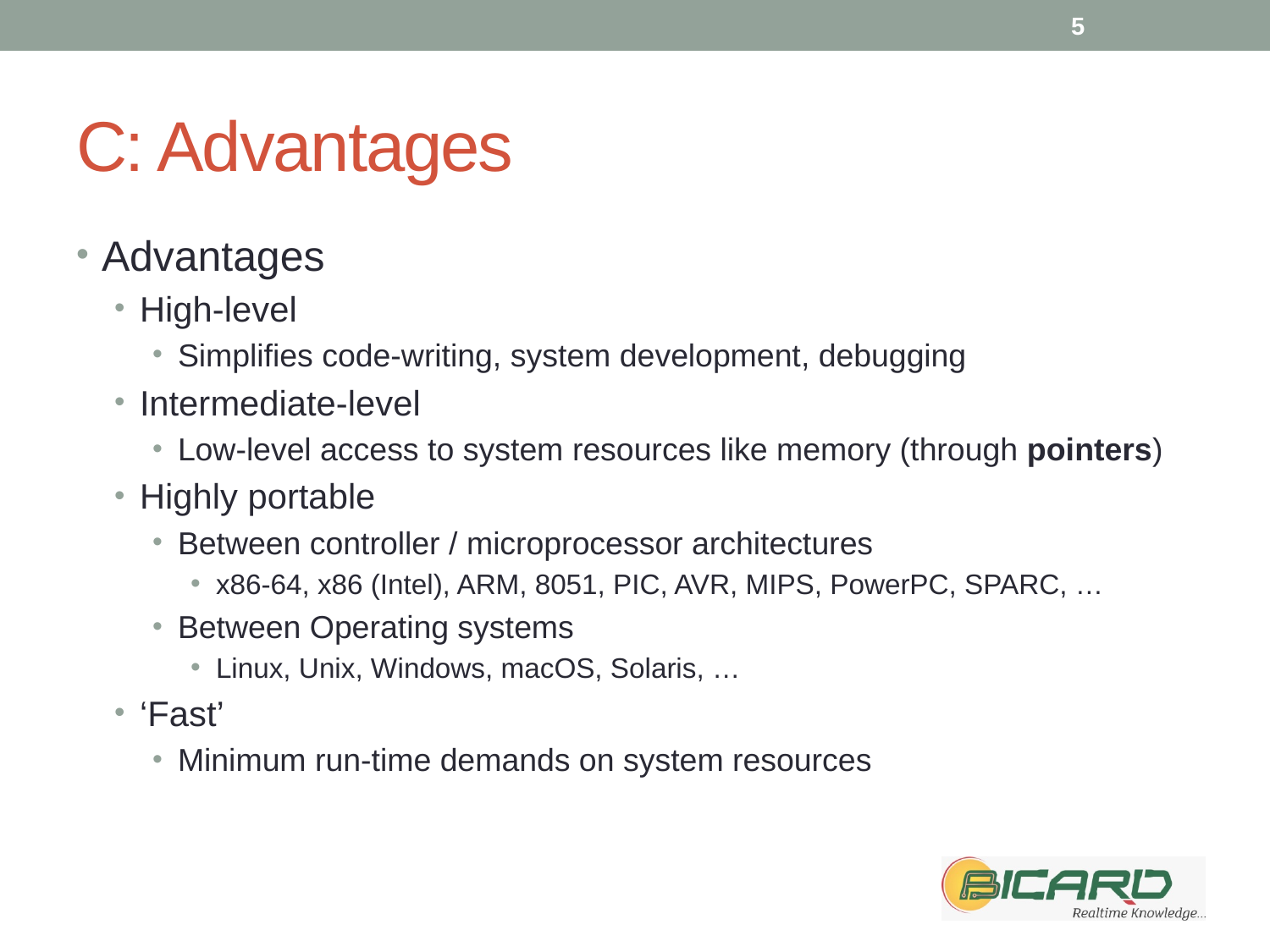

5
# C: Advantages
Advantages
High-level
Simplifies code-writing, system development, debugging
Intermediate-level
Low-level access to system resources like memory (through pointers)
Highly portable
Between controller / microprocessor architectures
x86-64, x86 (Intel), ARM, 8051, PIC, AVR, MIPS, PowerPC, SPARC, …
Between Operating systems
Linux, Unix, Windows, macOS, Solaris, …
‘Fast’
Minimum run-time demands on system resources